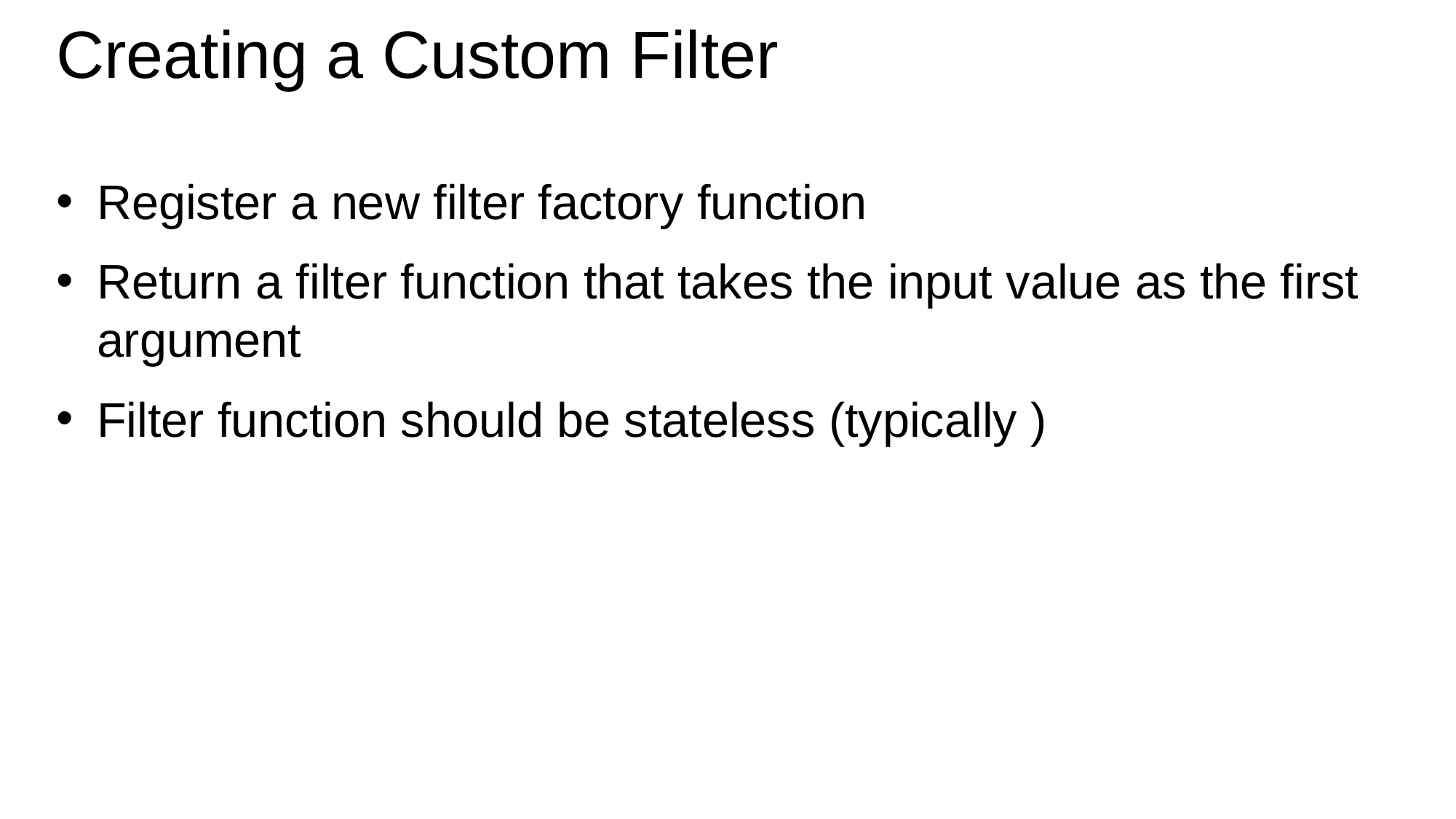

# Creating a Custom Filter
Register a new filter factory function
Return a filter function that takes the input value as the first argument
Filter function should be stateless (typically )